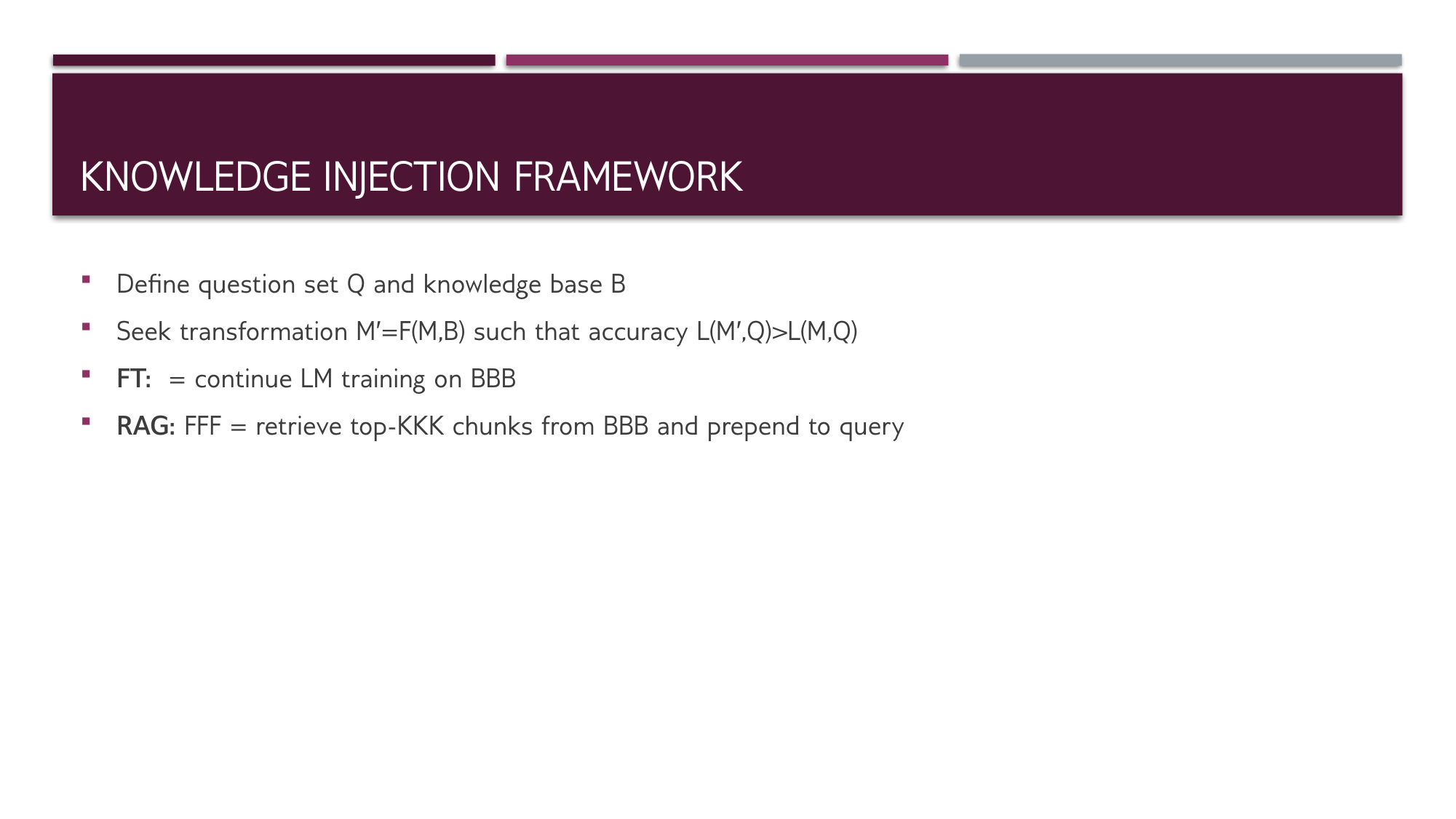

# Knowledge Injection Framework
Define question set Q and knowledge base B
Seek transformation M′=F(M,B) such that accuracy L(M′,Q)>L(M,Q)
FT:  = continue LM training on BBB
RAG: FFF = retrieve top-KKK chunks from BBB and prepend to query